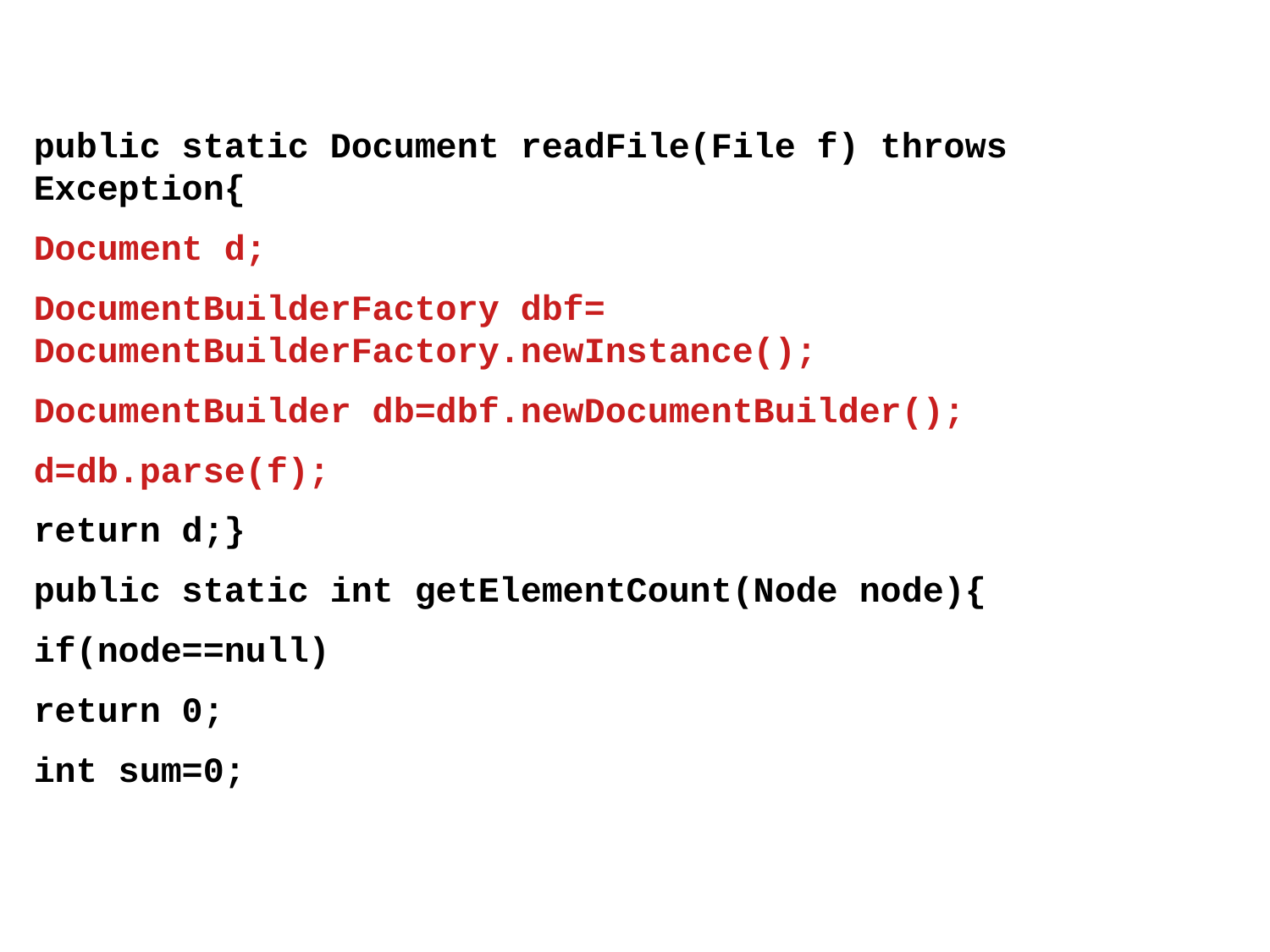

public static Document readFile(File f) throws Exception{
Document d;
DocumentBuilderFactory dbf= DocumentBuilderFactory.newInstance();
DocumentBuilder db=dbf.newDocumentBuilder();
d=db.parse(f);
return d;}
public static int getElementCount(Node node){
if(node==null)
return 0;
int sum=0;